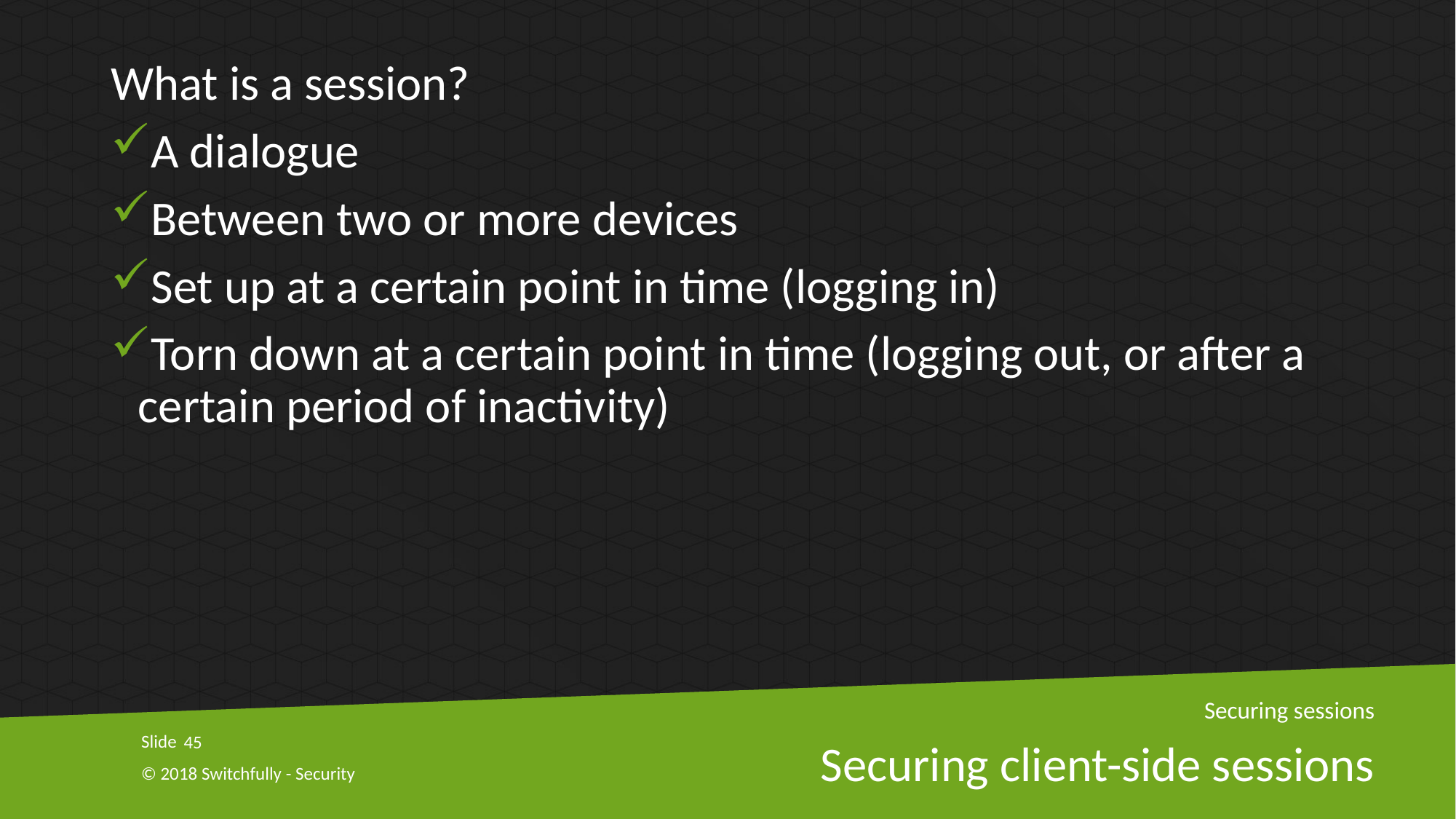

What is a session?
A dialogue
Between two or more devices
Set up at a certain point in time (logging in)
Torn down at a certain point in time (logging out, or after a certain period of inactivity)

Securing sessions
45
# Securing client-side sessions
© 2018 Switchfully - Security